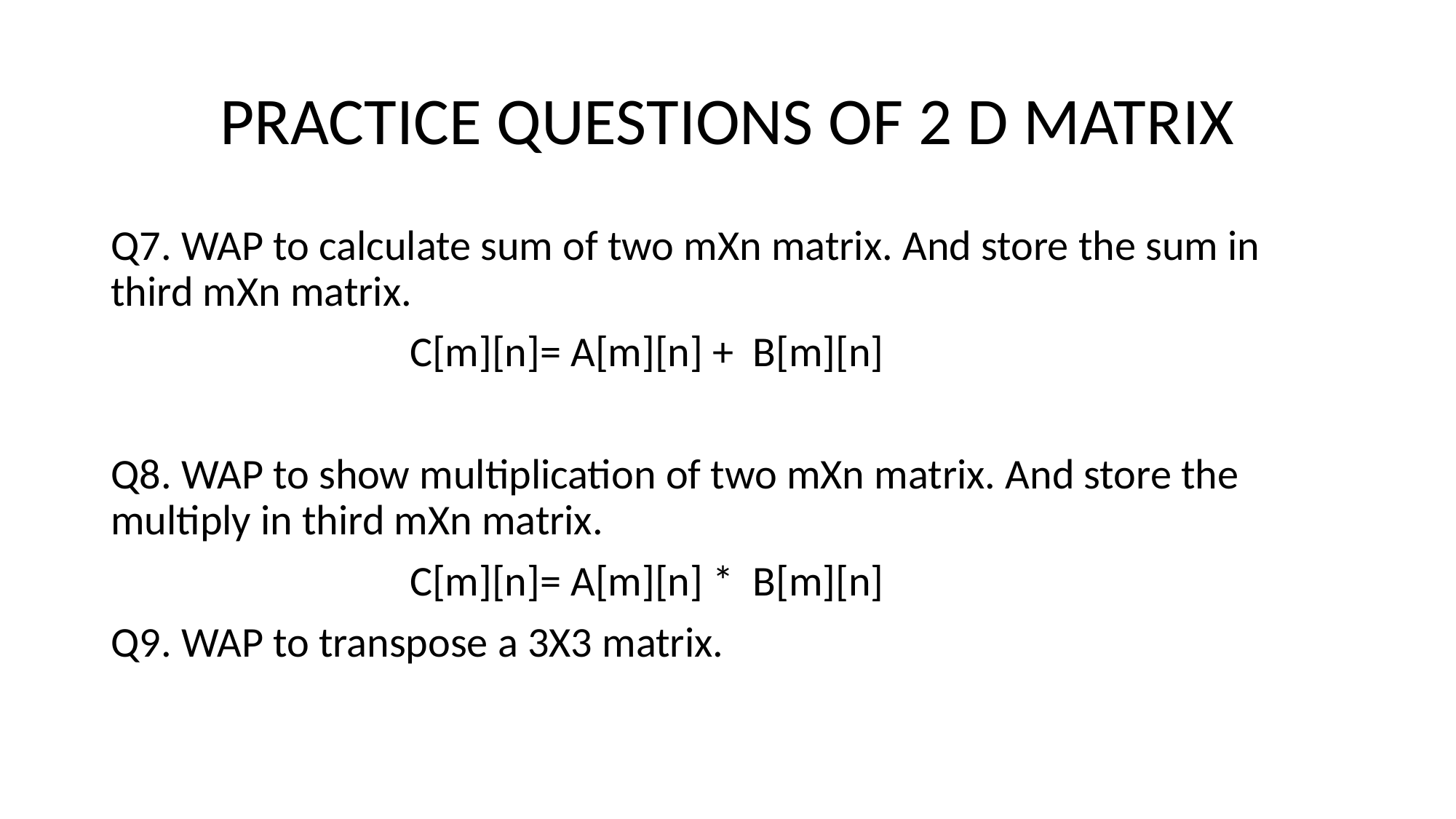

# PRACTICE QUESTIONS OF 2 D MATRIX
Q7. WAP to calculate sum of two mXn matrix. And store the sum in third mXn matrix.
                               C[m][n]= A[m][n] +  B[m][n]

Q8. WAP to show multiplication of two mXn matrix. And store the multiply in third mXn matrix.
                               C[m][n]= A[m][n] *  B[m][n]
Q9. WAP to transpose a 3X3 matrix.